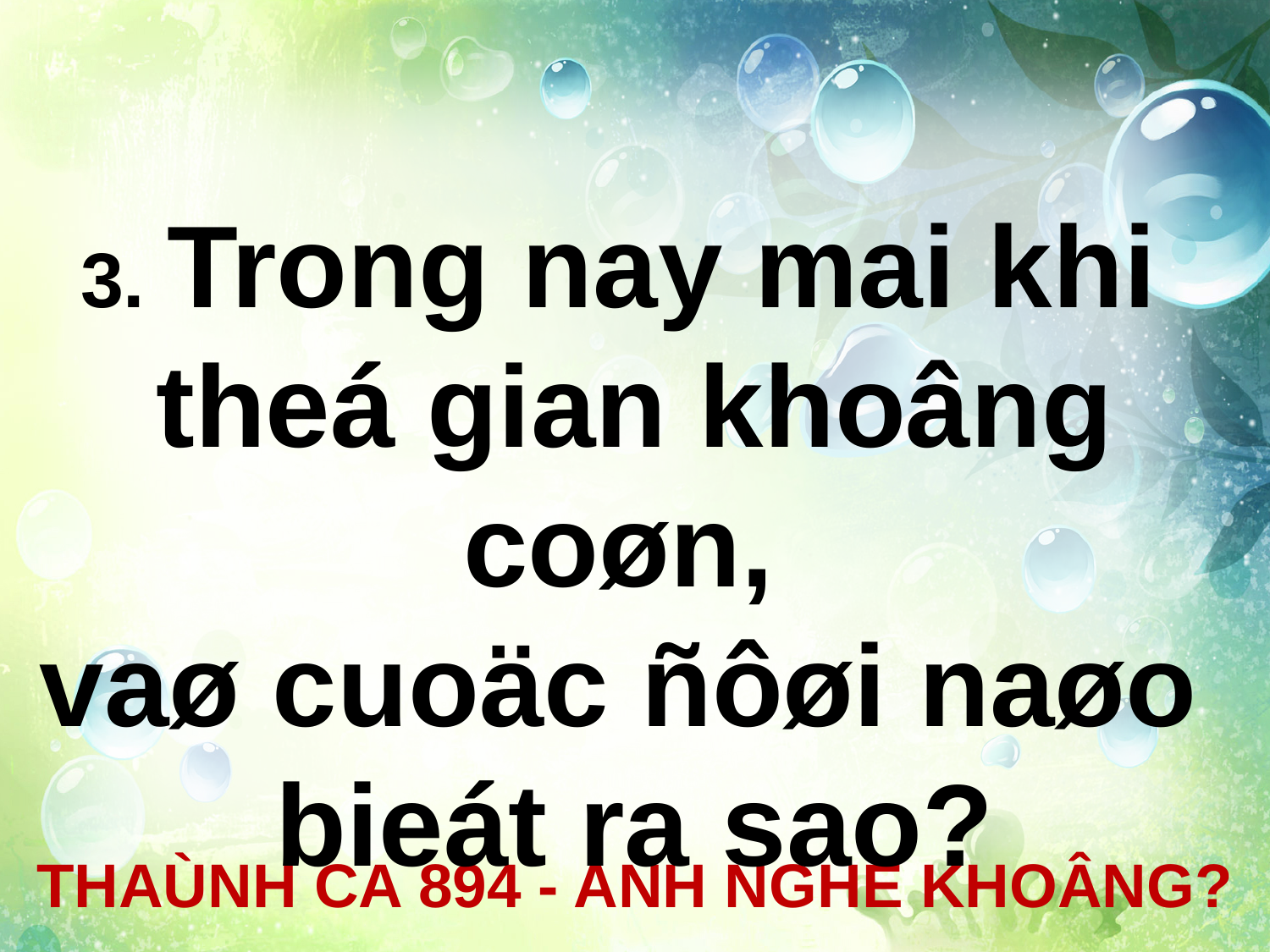

3. Trong nay mai khi
theá gian khoâng coøn,
vaø cuoäc ñôøi naøo
bieát ra sao?
THAÙNH CA 894 - ANH NGHE KHOÂNG?